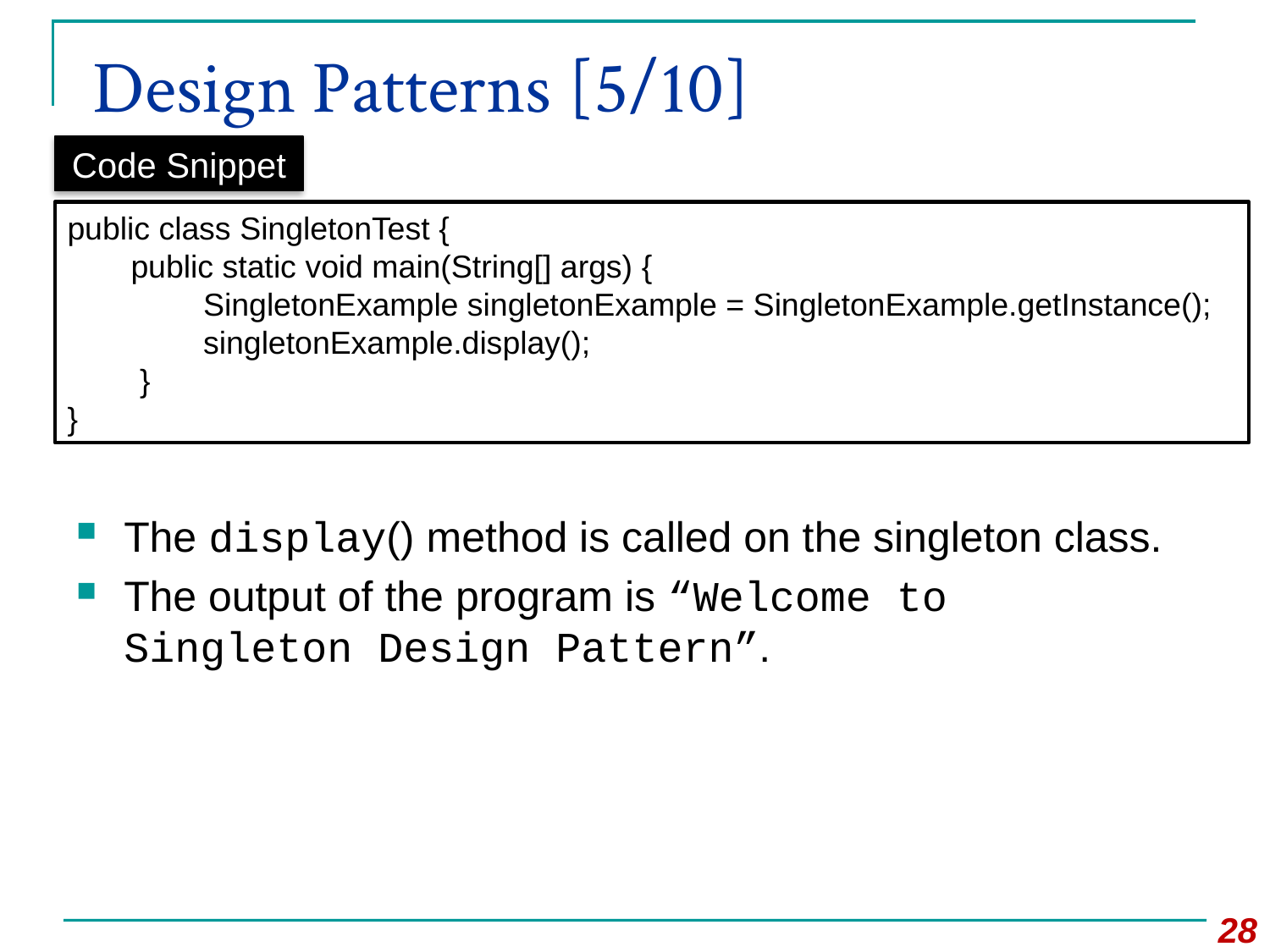

# Design Patterns [5/10]
Code Snippet

The display() method is called on the singleton class.
The output of the program is “Welcome to Singleton Design Pattern”.
public class SingletonTest {
public static void main(String[] args) {
 SingletonExample singletonExample = SingletonExample.getInstance();
 singletonExample.display();
 }
}
28